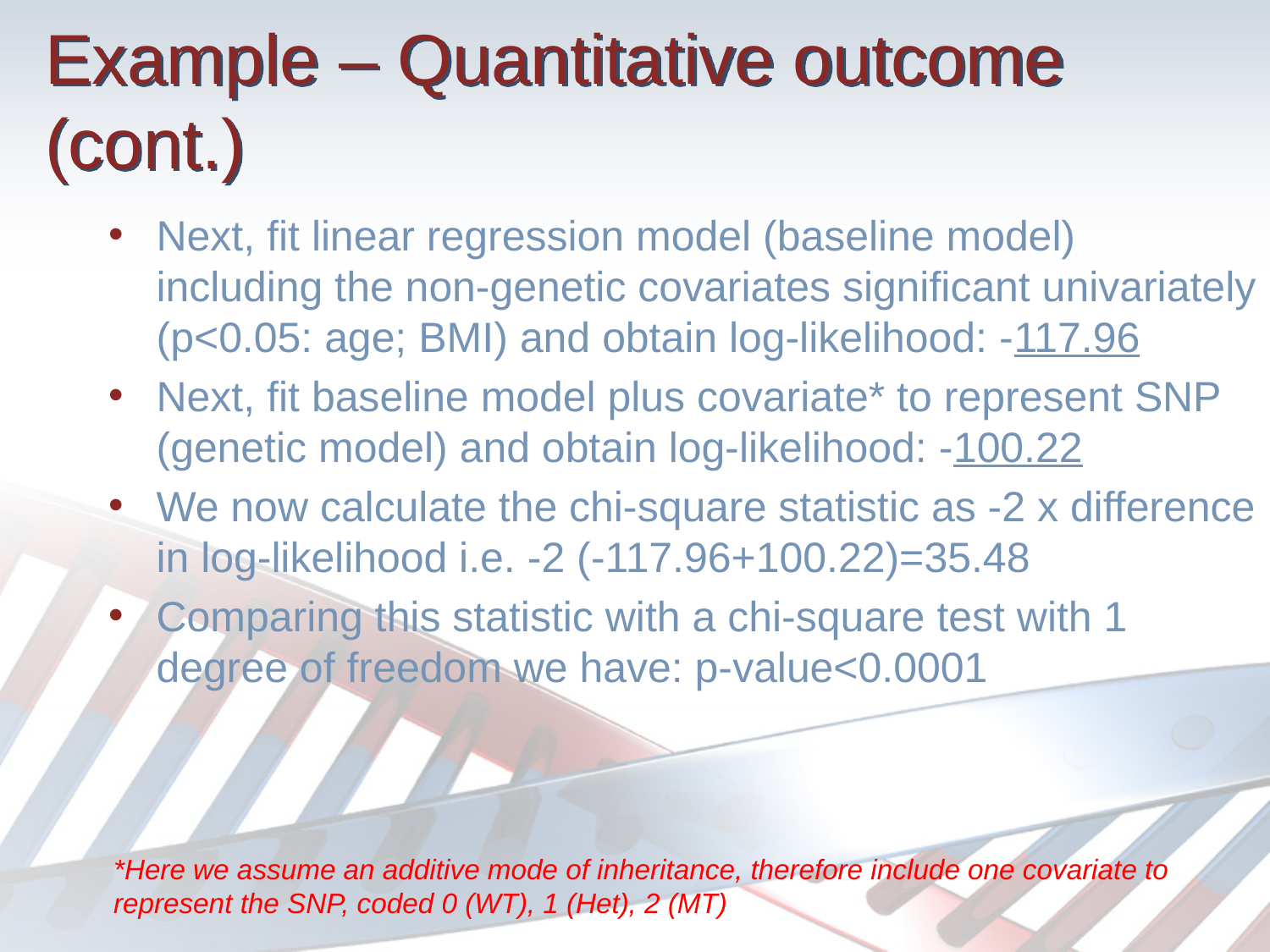

# Example – Quantitative outcome (cont.)
Next, fit linear regression model (baseline model)  including the non-genetic covariates significant univariately (p<0.05: age; BMI) and obtain log-likelihood: -117.96
Next, fit baseline model plus covariate* to represent SNP (genetic model) and obtain log-likelihood: -100.22
We now calculate the chi-square statistic as -2 x difference in log-likelihood i.e. -2 (-117.96+100.22)=35.48
Comparing this statistic with a chi-square test with 1 degree of freedom we have: p-value<0.0001

*Here we assume an additive mode of inheritance, therefore include one covariate to represent the SNP, coded 0 (WT), 1 (Het), 2 (MT)